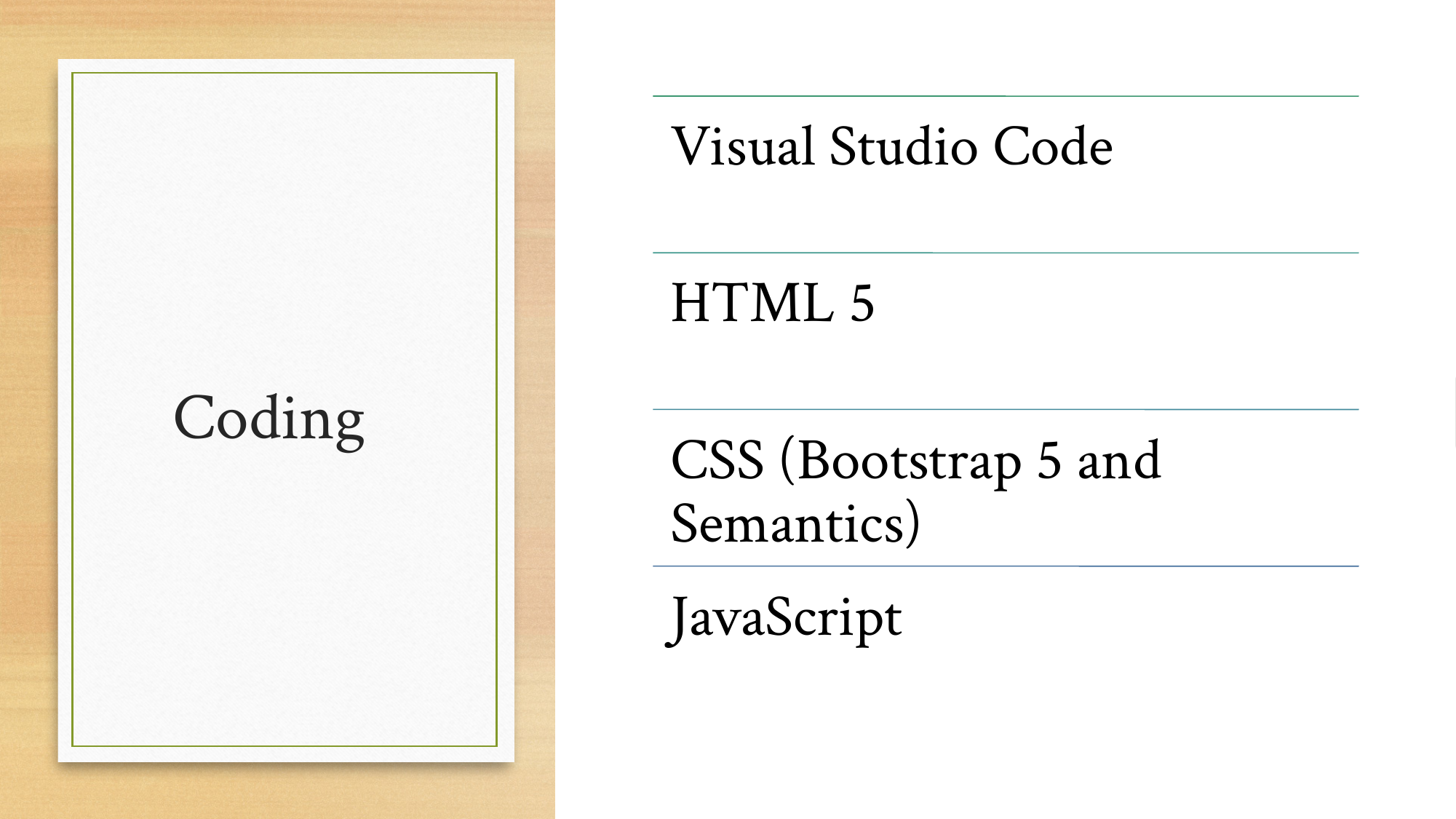

Visual Studio Code
HTML 5
CSS (Bootstrap 5 and Semantics)
JavaScript
Coding